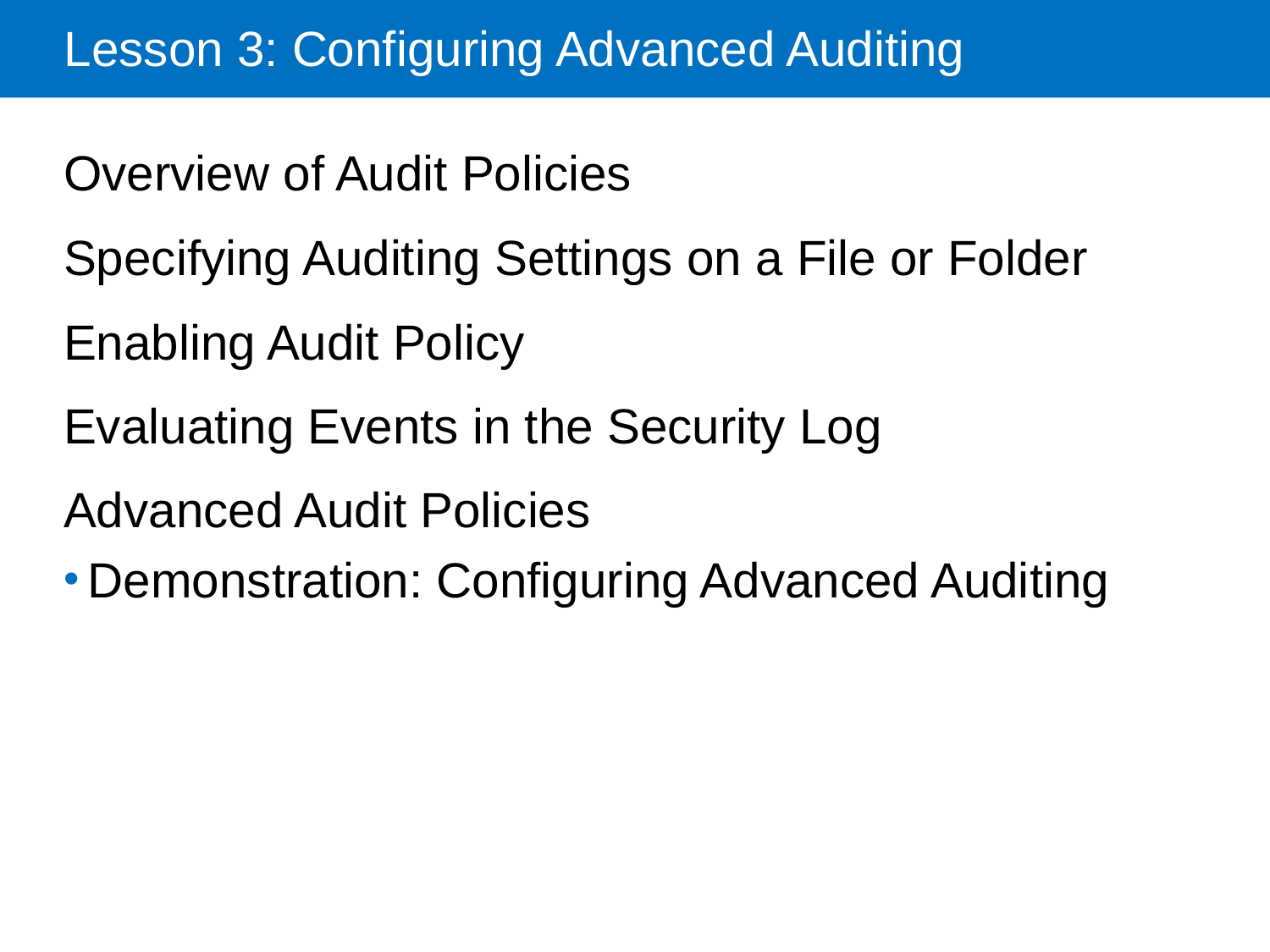

# Lesson 3: Configuring Advanced Auditing
Overview of Audit Policies
Specifying Auditing Settings on a File or Folder
Enabling Audit Policy
Evaluating Events in the Security Log
Advanced Audit Policies
Demonstration: Configuring Advanced Auditing